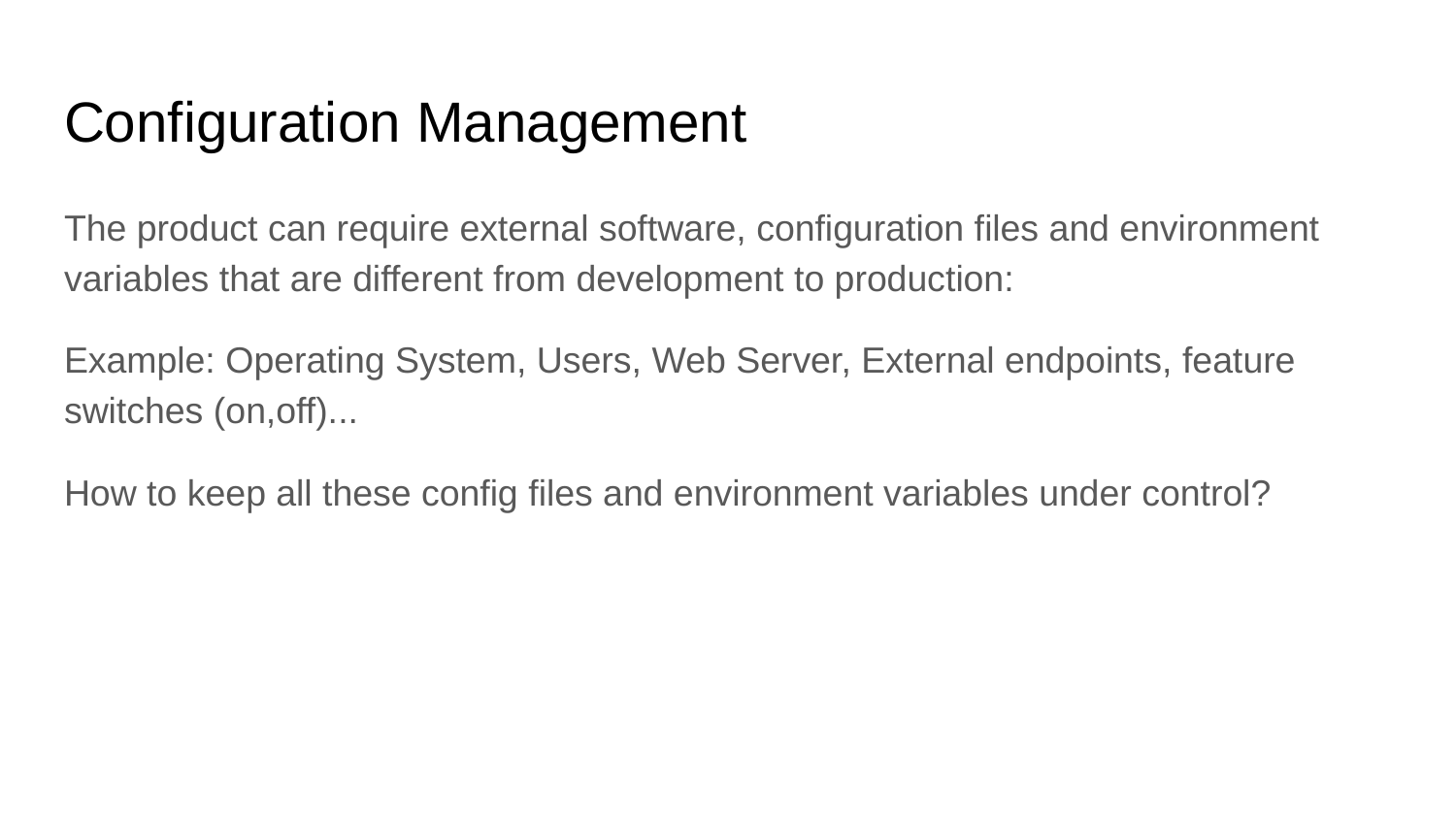

# Configuration Management
The product can require external software, configuration files and environment variables that are different from development to production:
Example: Operating System, Users, Web Server, External endpoints, feature switches (on,off)...
How to keep all these config files and environment variables under control?